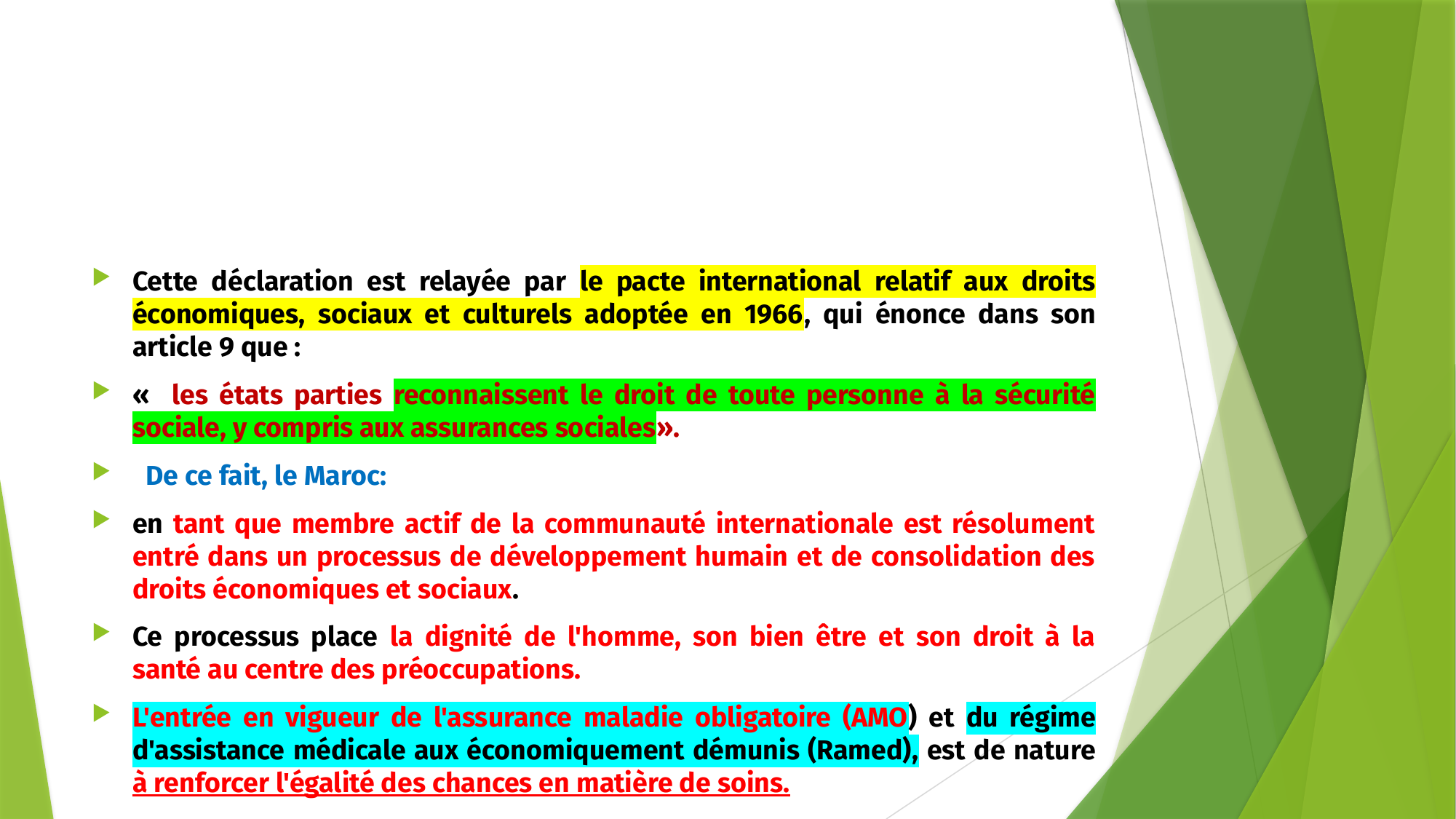

#
Cette déclaration est relayée par le pacte international relatif aux droits économiques, sociaux et culturels adoptée en 1966, qui énonce dans son article 9 que :
«  les états parties reconnaissent le droit de toute personne à la sécurité sociale, y compris aux assurances sociales».
  De ce fait, le Maroc:
en tant que membre actif de la communauté internationale est résolument entré dans un processus de développement humain et de consolidation des droits économiques et sociaux.
Ce processus place la dignité de l'homme, son bien être et son droit à la santé au centre des préoccupations.
L'entrée en vigueur de l'assurance maladie obligatoire (AMO) et du régime d'assistance médicale aux économiquement démunis (Ramed), est de nature à renforcer l'égalité des chances en matière de soins.